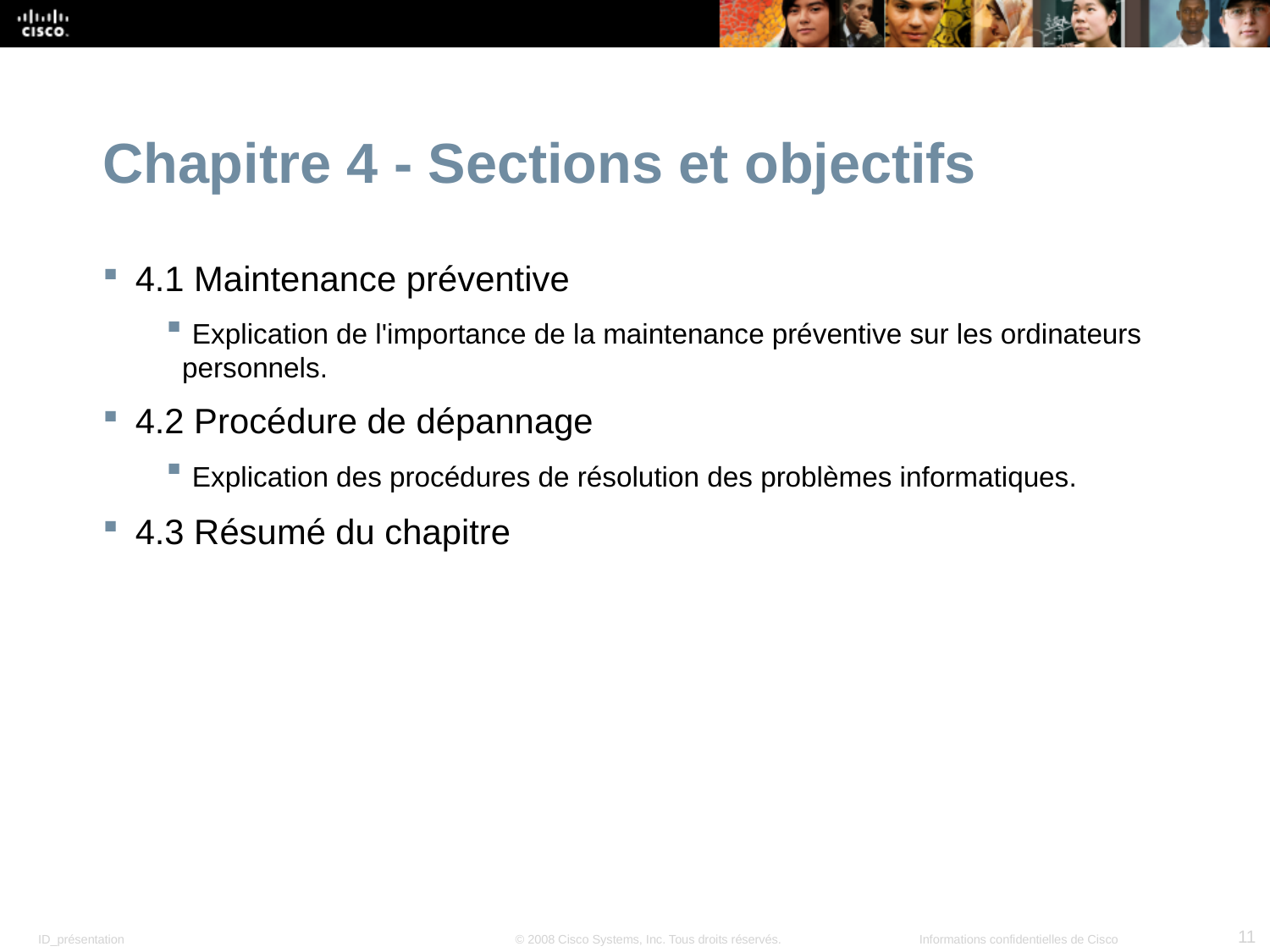

Chapitre 4 - Sections et objectifs
4.1 Maintenance préventive
 Explication de l'importance de la maintenance préventive sur les ordinateurs personnels.
4.2 Procédure de dépannage
 Explication des procédures de résolution des problèmes informatiques.
4.3 Résumé du chapitre